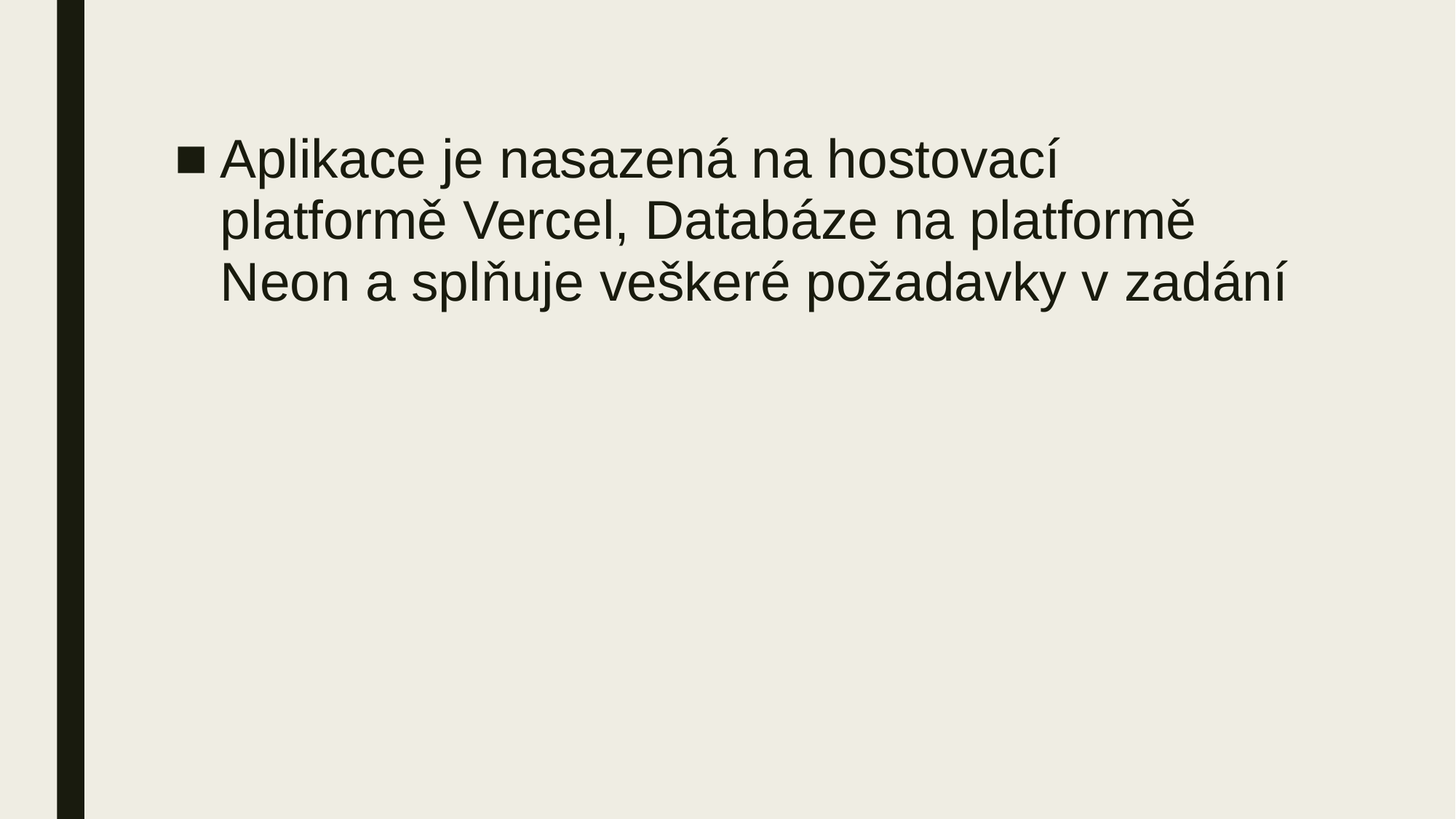

#
Aplikace je nasazená na hostovací platformě Vercel, Databáze na platformě Neon a splňuje veškeré požadavky v zadání